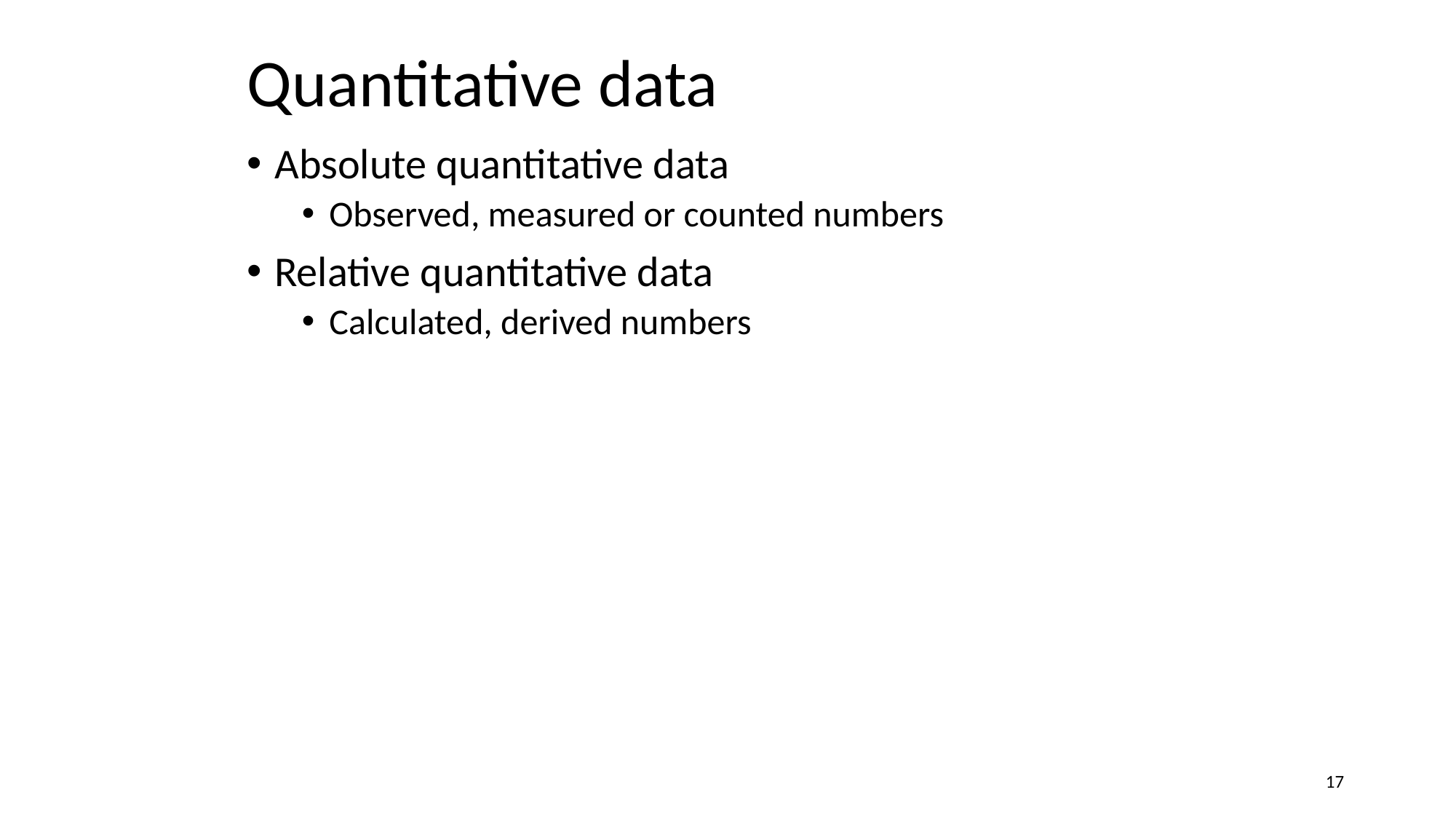

# Quantitative data
Absolute quantitative data
Observed, measured or counted numbers
Relative quantitative data
Calculated, derived numbers
17